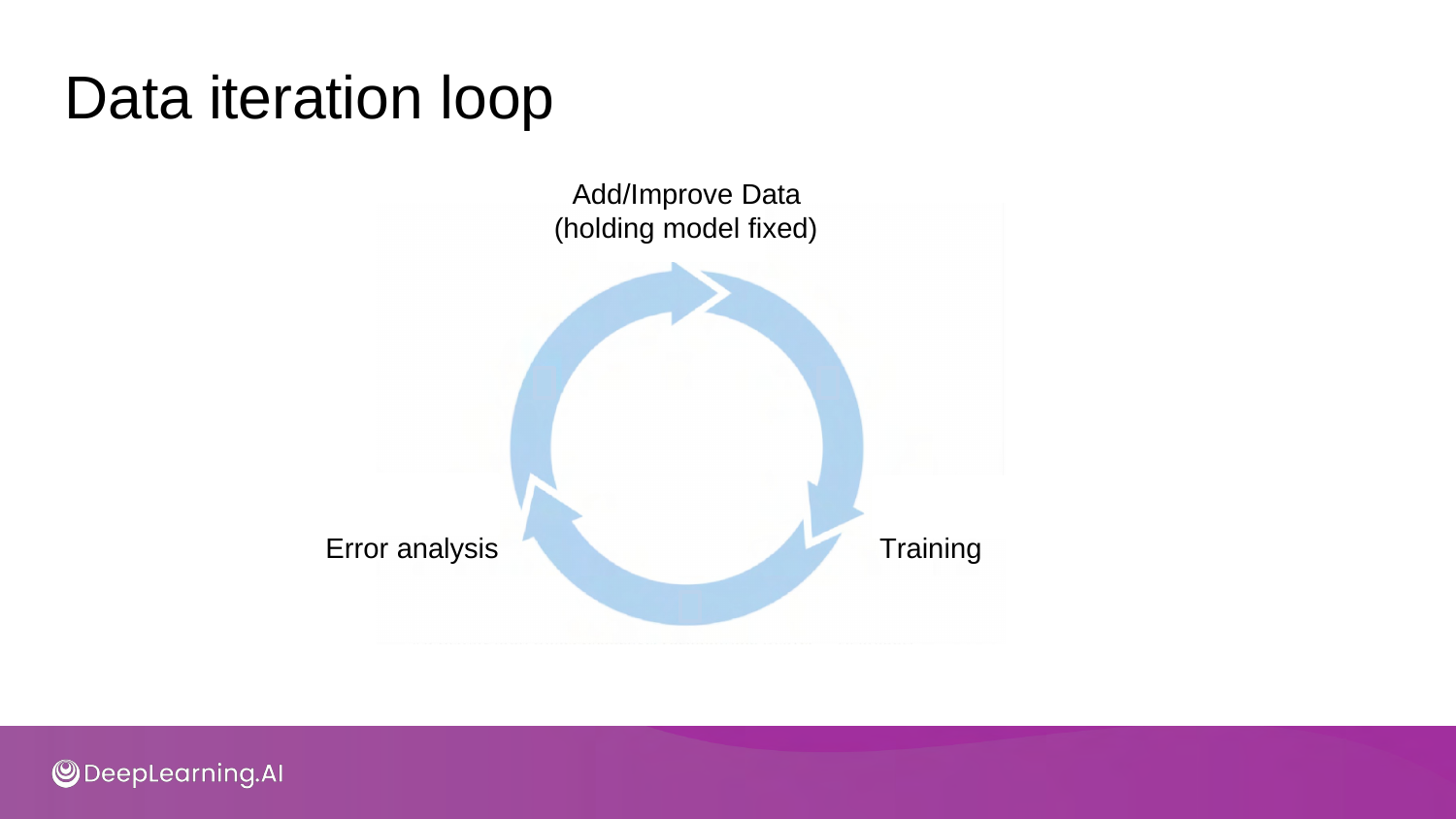

# Data iteration loop
Add/Improve Data  (holding model fixed)

Error analysis
Training